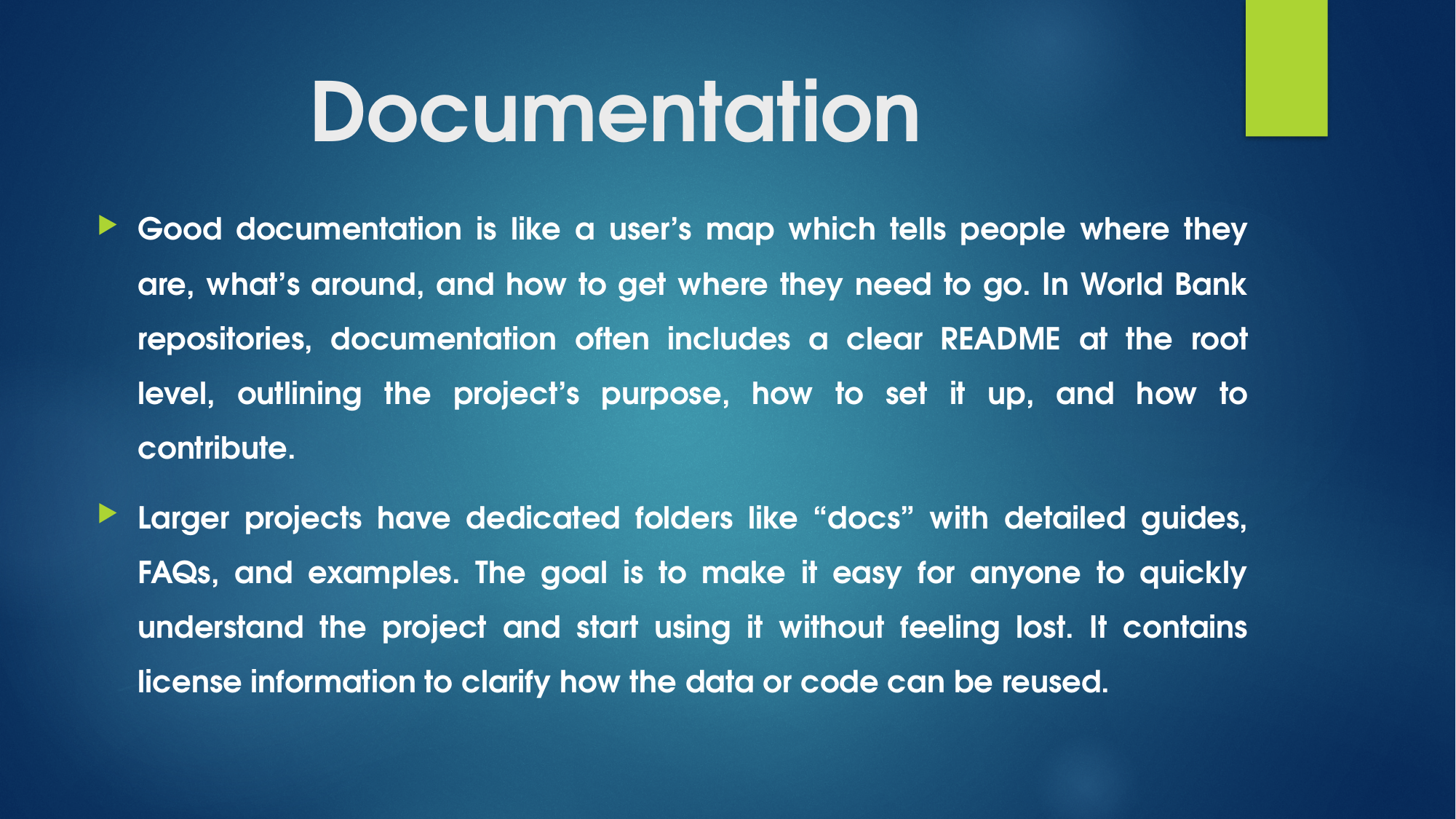

# Documentation
Good documentation is like a user’s map which tells people where they are, what’s around, and how to get where they need to go. In World Bank repositories, documentation often includes a clear README at the root level, outlining the project’s purpose, how to set it up, and how to contribute.
Larger projects have dedicated folders like “docs” with detailed guides, FAQs, and examples. The goal is to make it easy for anyone to quickly understand the project and start using it without feeling lost. It contains license information to clarify how the data or code can be reused.